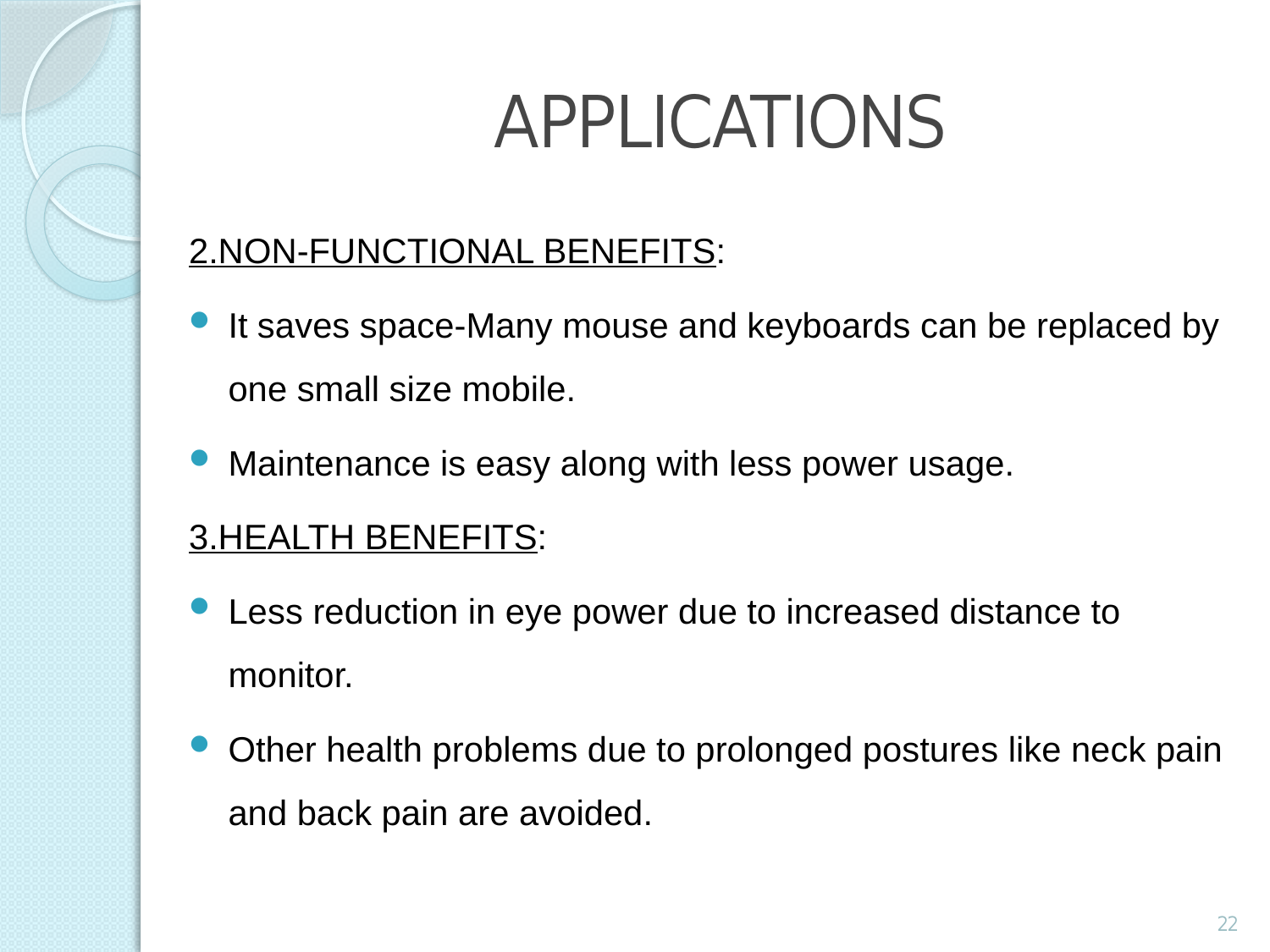

# APPLICATIONS
2.NON-FUNCTIONAL BENEFITS:
It saves space-Many mouse and keyboards can be replaced by one small size mobile.
Maintenance is easy along with less power usage.
3.HEALTH BENEFITS:
Less reduction in eye power due to increased distance to monitor.
Other health problems due to prolonged postures like neck pain and back pain are avoided.

22